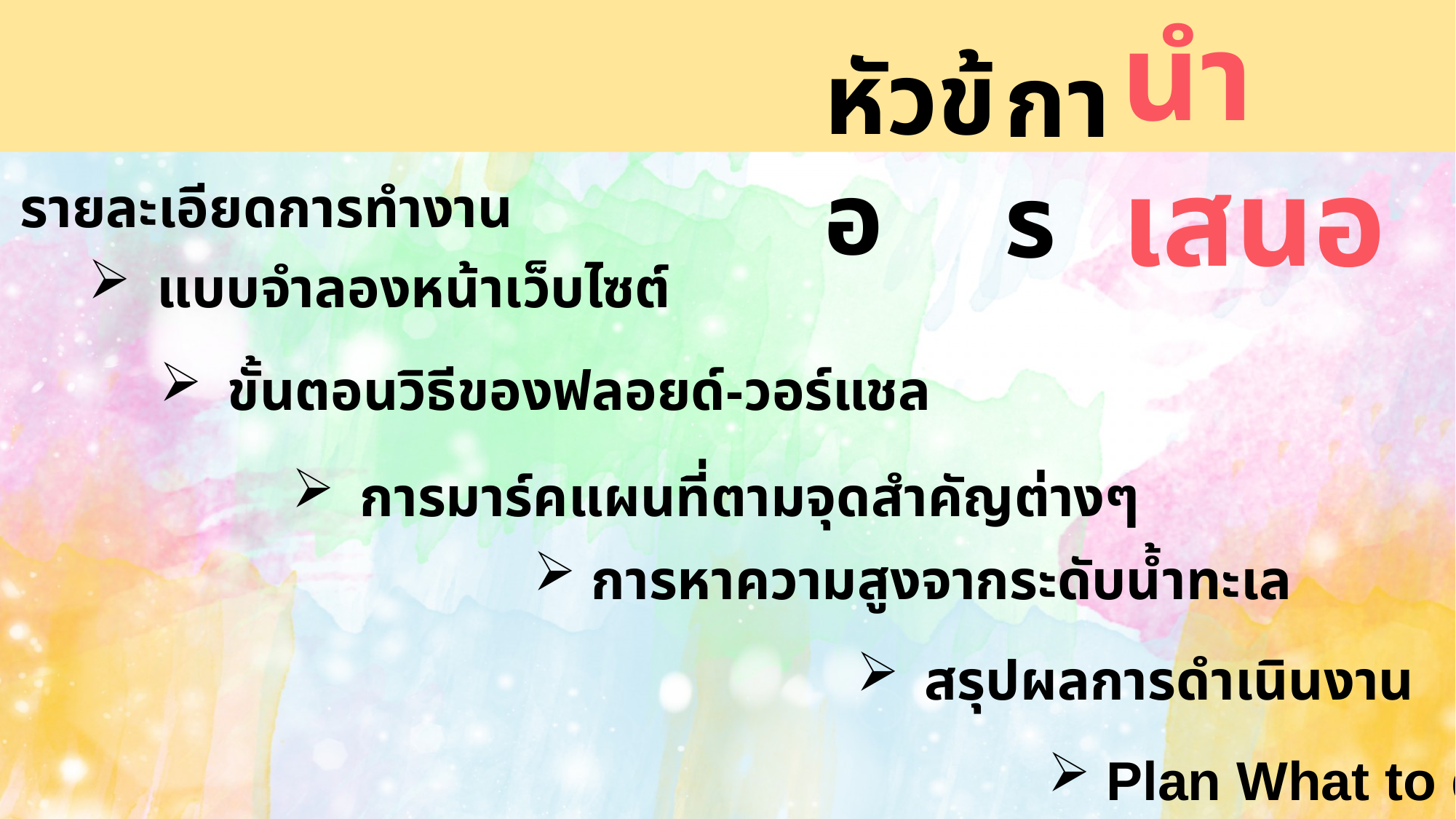

นำเสนอ
หัวข้อ
การ
รายละเอียดการทำงาน
แบบจำลองหน้าเว็บไซต์
ขั้นตอนวิธีของฟลอยด์-วอร์แชล
การมาร์คแผนที่ตามจุดสำคัญต่างๆ
 การหาความสูงจากระดับน้ำทะเล
สรุปผลการดำเนินงาน
 Plan What to do